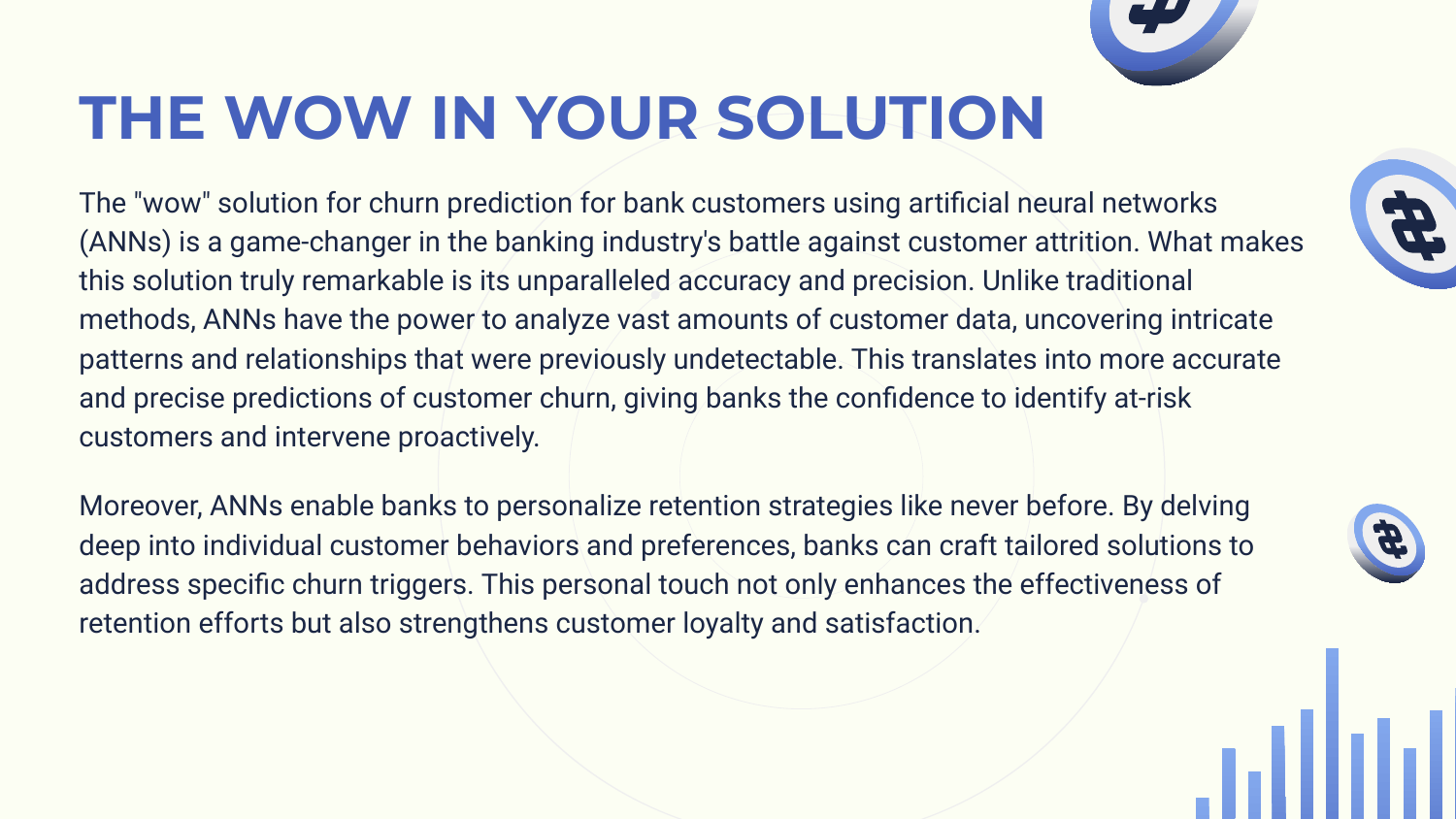

# THE WOW IN YOUR SOLUTION
The "wow" solution for churn prediction for bank customers using artificial neural networks (ANNs) is a game-changer in the banking industry's battle against customer attrition. What makes this solution truly remarkable is its unparalleled accuracy and precision. Unlike traditional methods, ANNs have the power to analyze vast amounts of customer data, uncovering intricate patterns and relationships that were previously undetectable. This translates into more accurate and precise predictions of customer churn, giving banks the confidence to identify at-risk customers and intervene proactively.
Moreover, ANNs enable banks to personalize retention strategies like never before. By delving deep into individual customer behaviors and preferences, banks can craft tailored solutions to address specific churn triggers. This personal touch not only enhances the effectiveness of retention efforts but also strengthens customer loyalty and satisfaction.